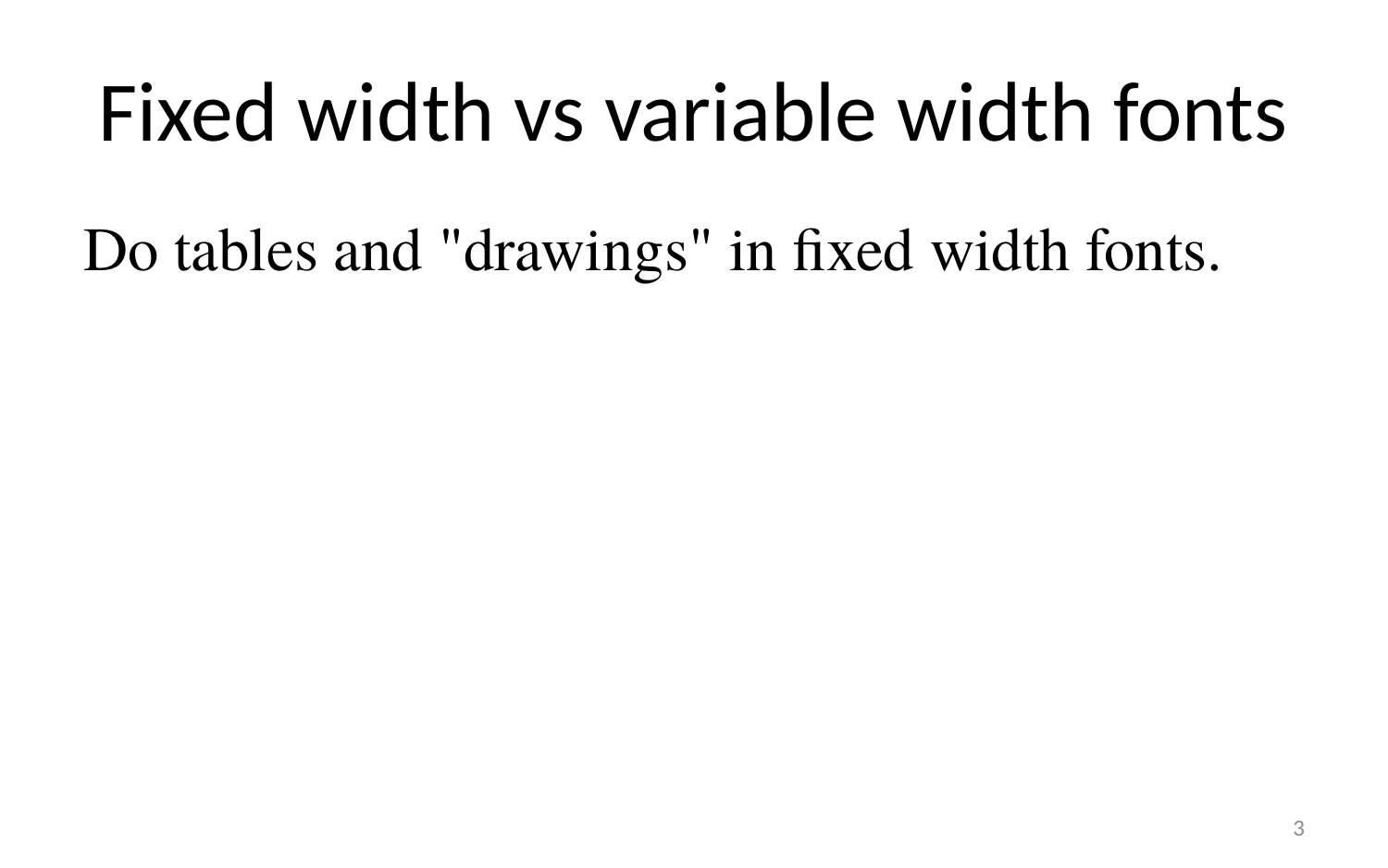

# Fixed width vs variable width fonts
Do tables and "drawings" in fixed width fonts.
3